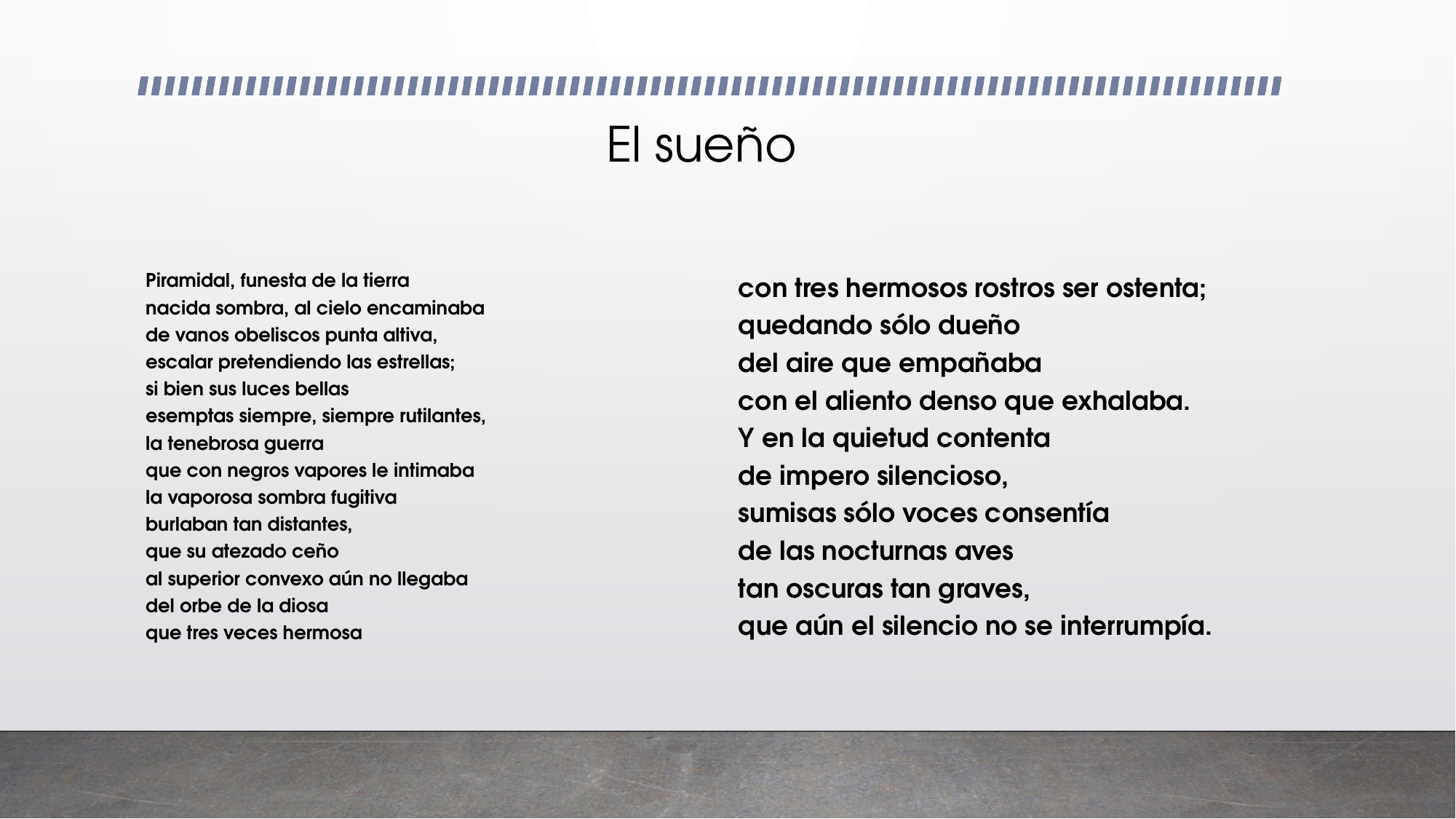

# El sueño
Piramidal, funesta de la tierra
nacida sombra, al cielo encaminaba
de vanos obeliscos punta altiva,
escalar pretendiendo las estrellas;
si bien sus luces bellas
esemptas siempre, siempre rutilantes,
la tenebrosa guerra
que con negros vapores le intimaba
la vaporosa sombra fugitiva
burlaban tan distantes,
que su atezado ceño
al superior convexo aún no llegaba
del orbe de la diosa
que tres veces hermosa
con tres hermosos rostros ser ostenta;
quedando sólo dueño
del aire que empañaba
con el aliento denso que exhalaba.
Y en la quietud contenta
de impero silencioso,
sumisas sólo voces consentía
de las nocturnas aves
tan oscuras tan graves,
que aún el silencio no se interrumpía.